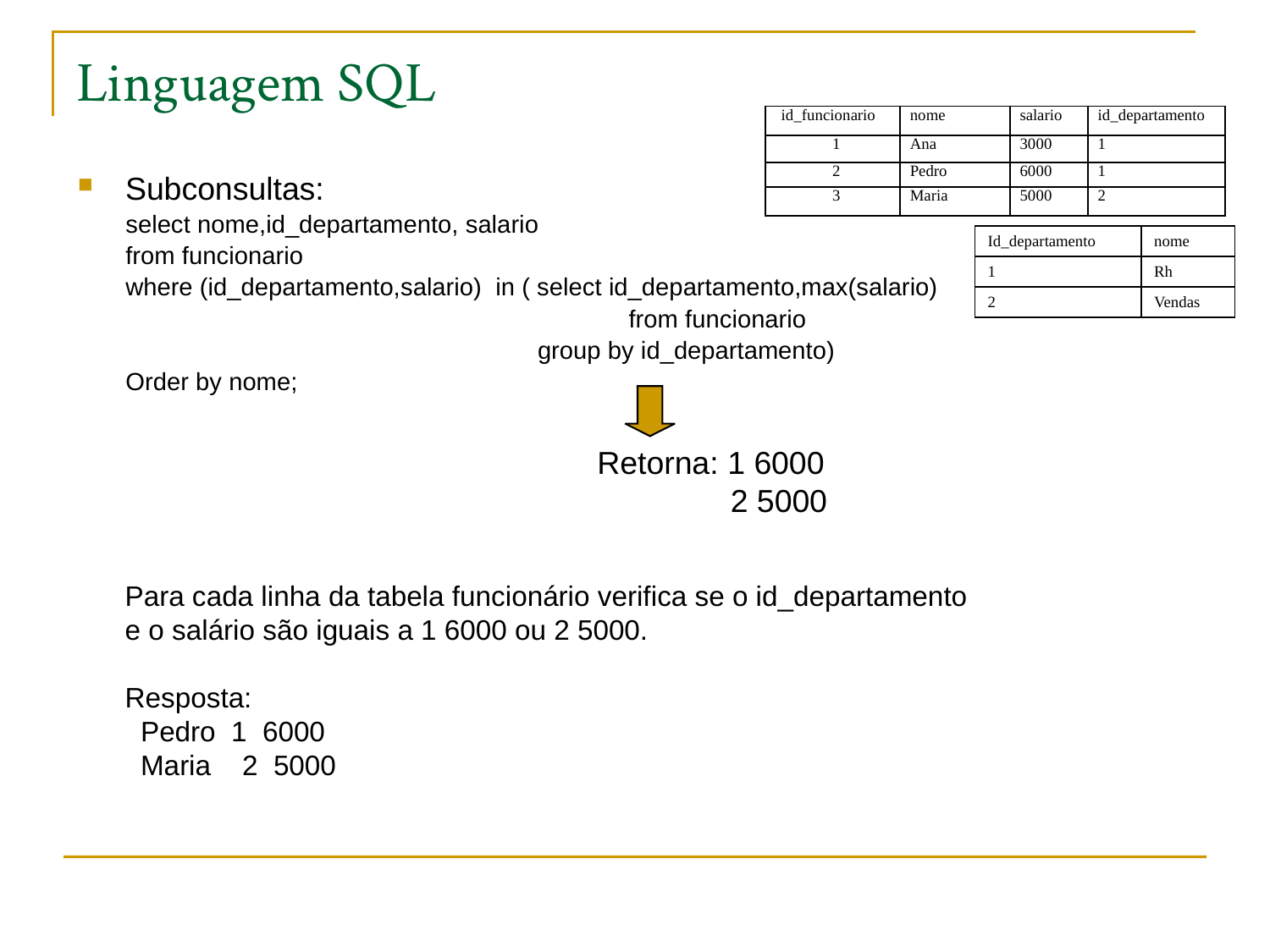

# Linguagem SQL
| id\_funcionario | nome | salario | id\_departamento |
| --- | --- | --- | --- |
| 1 | Ana | 3000 | 1 |
| 2 | Pedro | 6000 | 1 |
| 3 | Maria | 5000 | 2 |
Subconsultas:
select nome,id_departamento, salario
from funcionario
where (id_departamento,salario)  in ( select id_departamento,max(salario)
                            		           from funcionario
                                                           group by id_departamento)
Order by nome;

| Id\_departamento | nome |
| --- | --- |
| 1 | Rh |
| 2 | Vendas |

Retorna: 1 6000
               2 5000
Para cada linha da tabela funcionário verifica se o id_departamento
e o salário são iguais a 1 6000 ou 2 5000.

Resposta:
  Pedro  1  6000
  Maria    2  5000